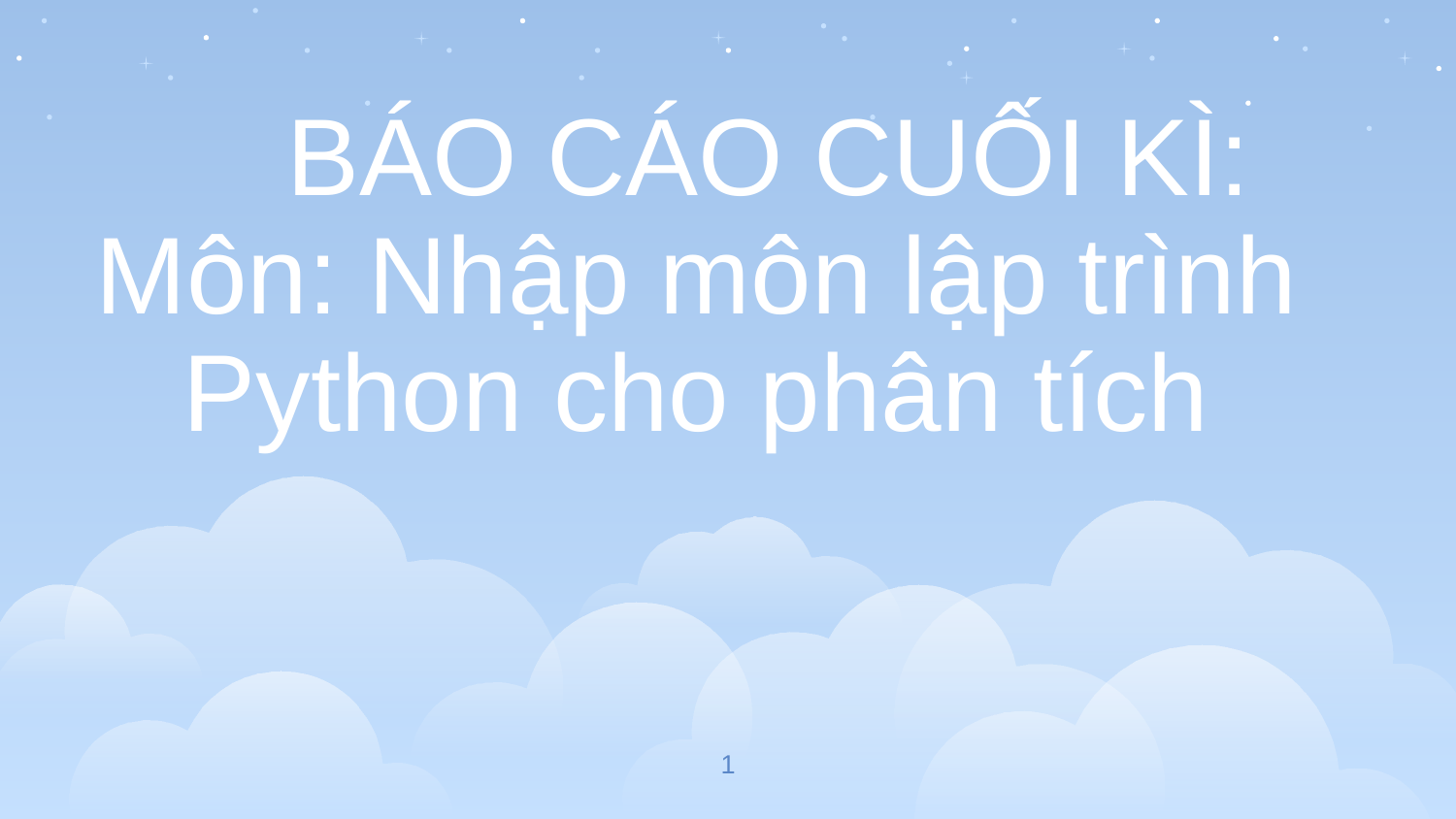

BÁO CÁO CUỐI KÌ:
Môn: Nhập môn lập trình Python cho phân tích
1